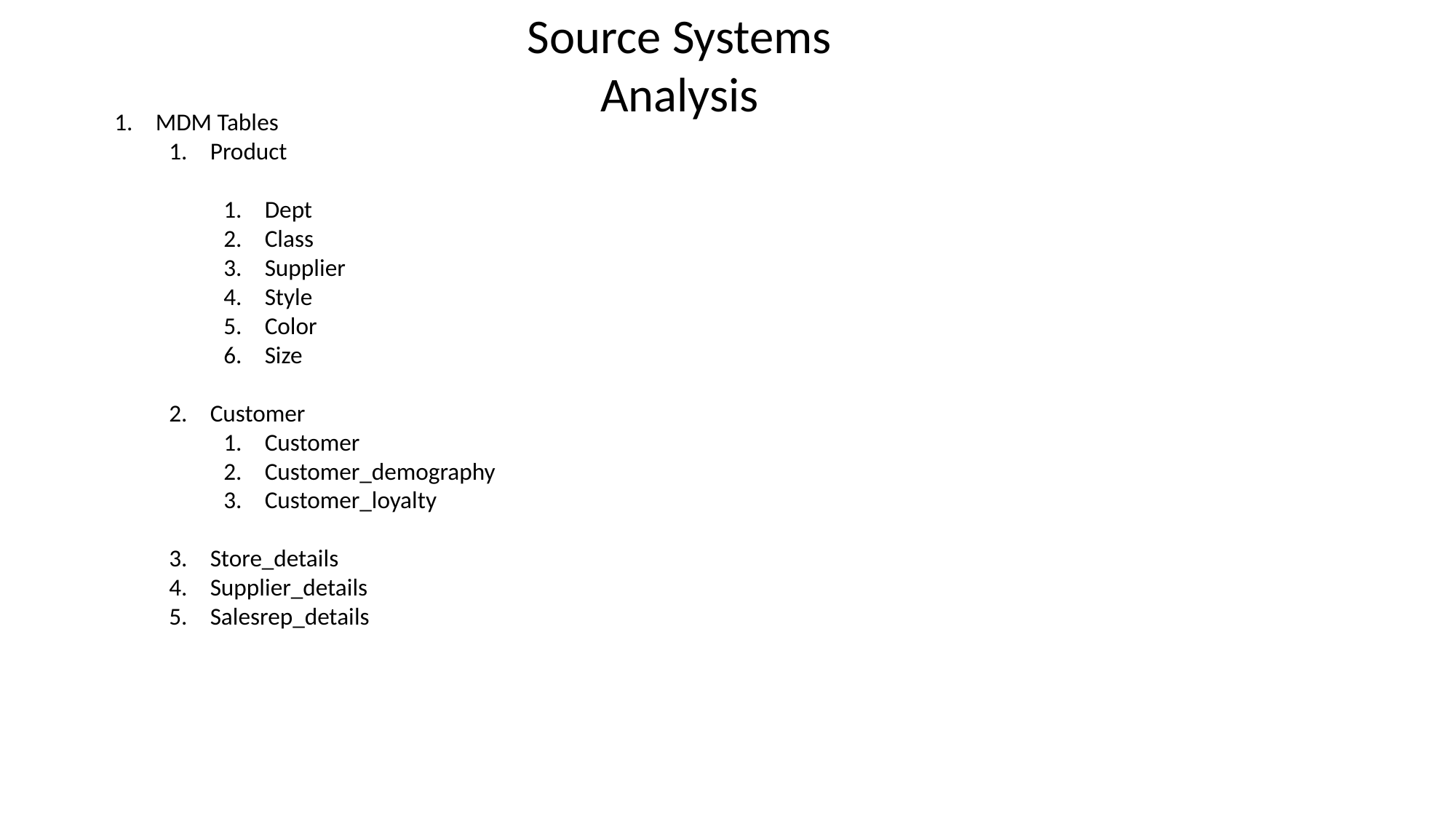

Source Systems Analysis
MDM Tables
Product

Dept
Class
Supplier
Style
Color
Size

Customer
Customer
Customer_demography
Customer_loyalty

Store_details
Supplier_details
Salesrep_details